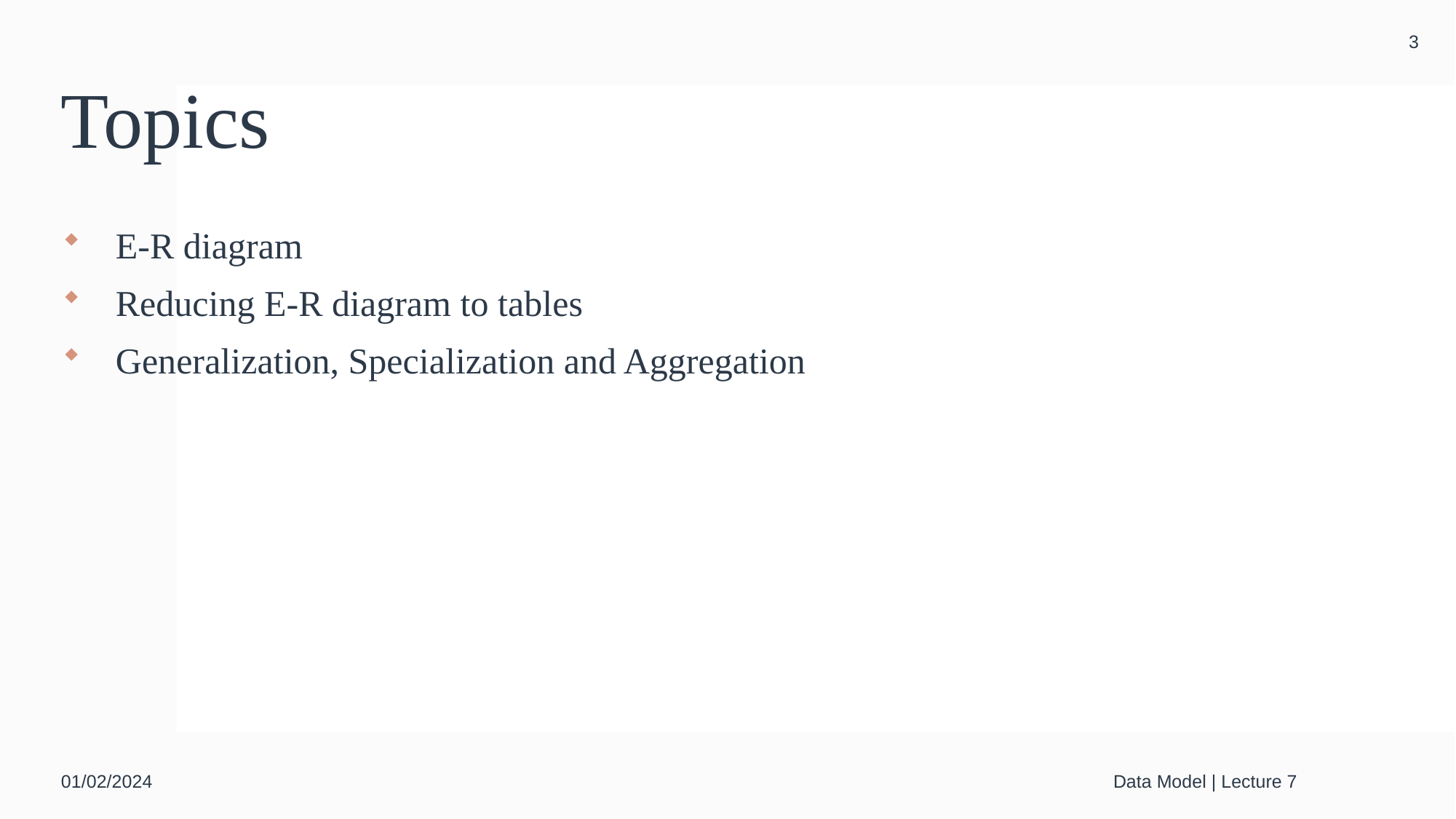

3
# Topics
E-R diagram
Reducing E-R diagram to tables
Generalization, Specialization and Aggregation
01/02/2024
Data Model | Lecture 7